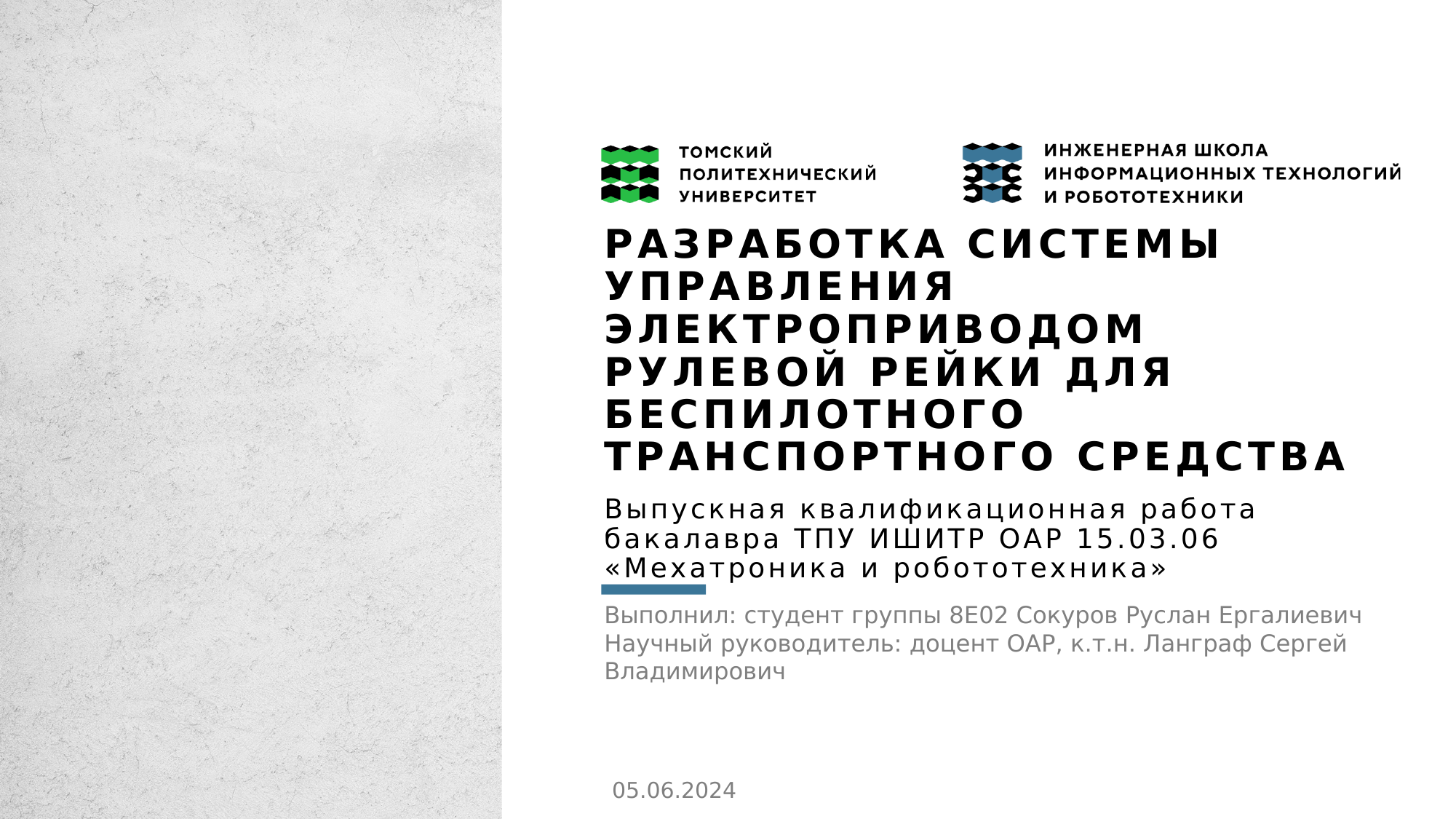

# Разработка системы управления электроприводом рулевой рейки для беспилотного транспортного средства
Выпускная квалификационная работа бакалавра ТПУ ИШИТР ОАР 15.03.06 «Мехатроника и робототехника»
Выполнил: студент группы 8Е02 Сокуров Руслан Ергалиевич
Научный руководитель: доцент ОАР, к.т.н. Ланграф Сергей Владимирович
05.06.2024